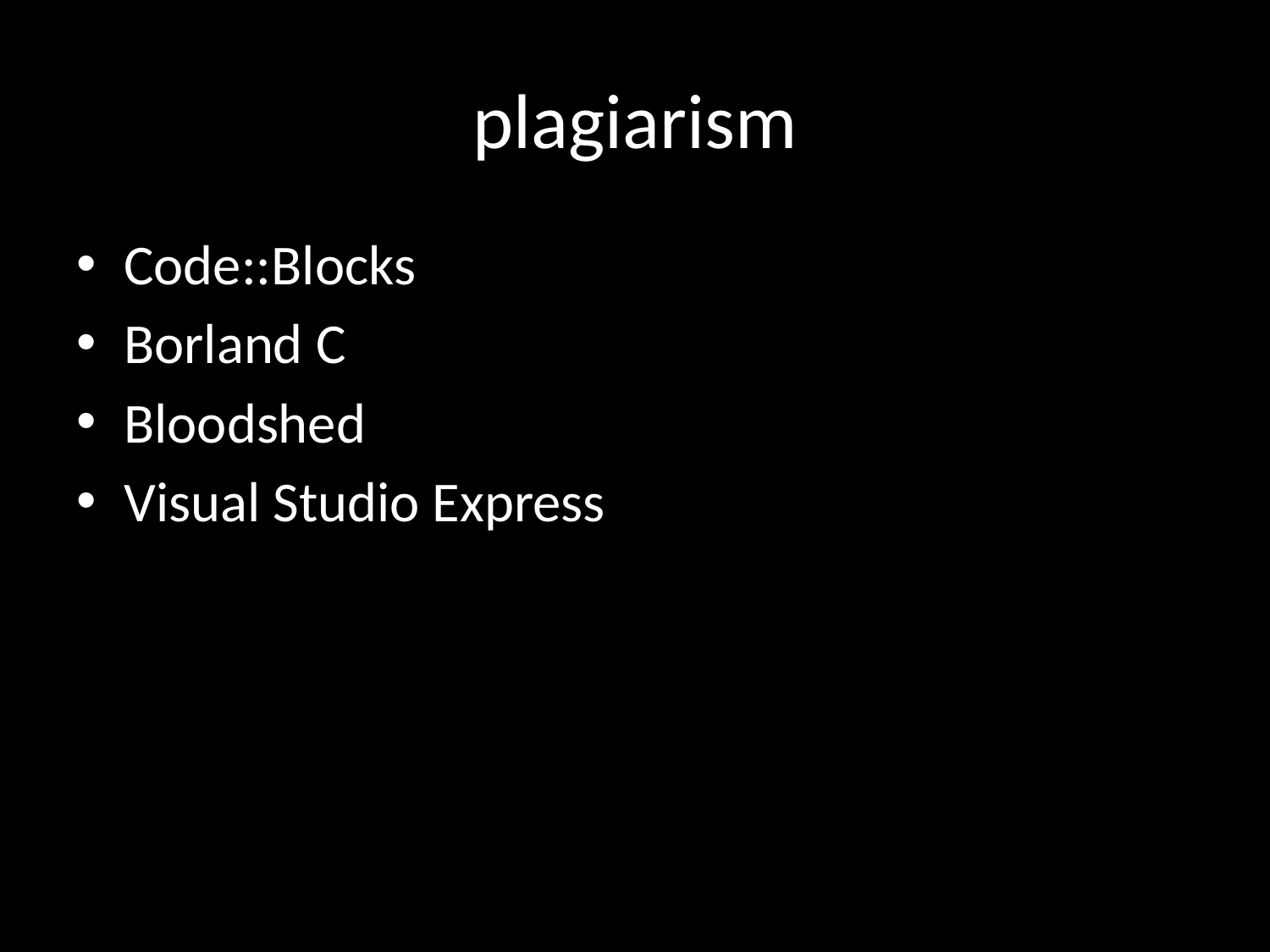

# plagiarism
Code::Blocks
Borland C
Bloodshed
Visual Studio Express